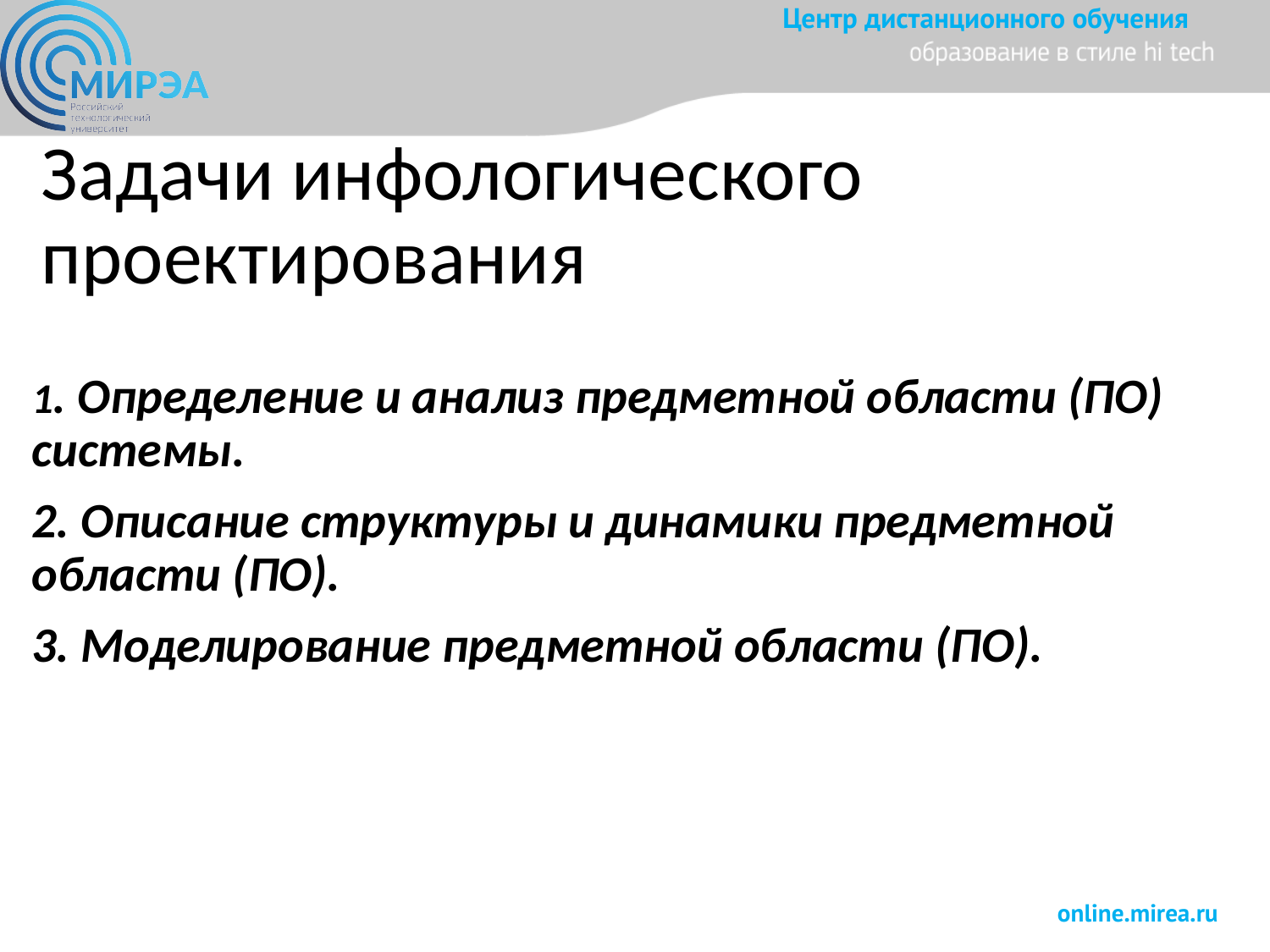

# Задачи инфологического проектирования
1. Определение и анализ предметной области (ПО) системы.
2. Описание структуры и динамики предметной области (ПО).
3. Моделирование предметной области (ПО).